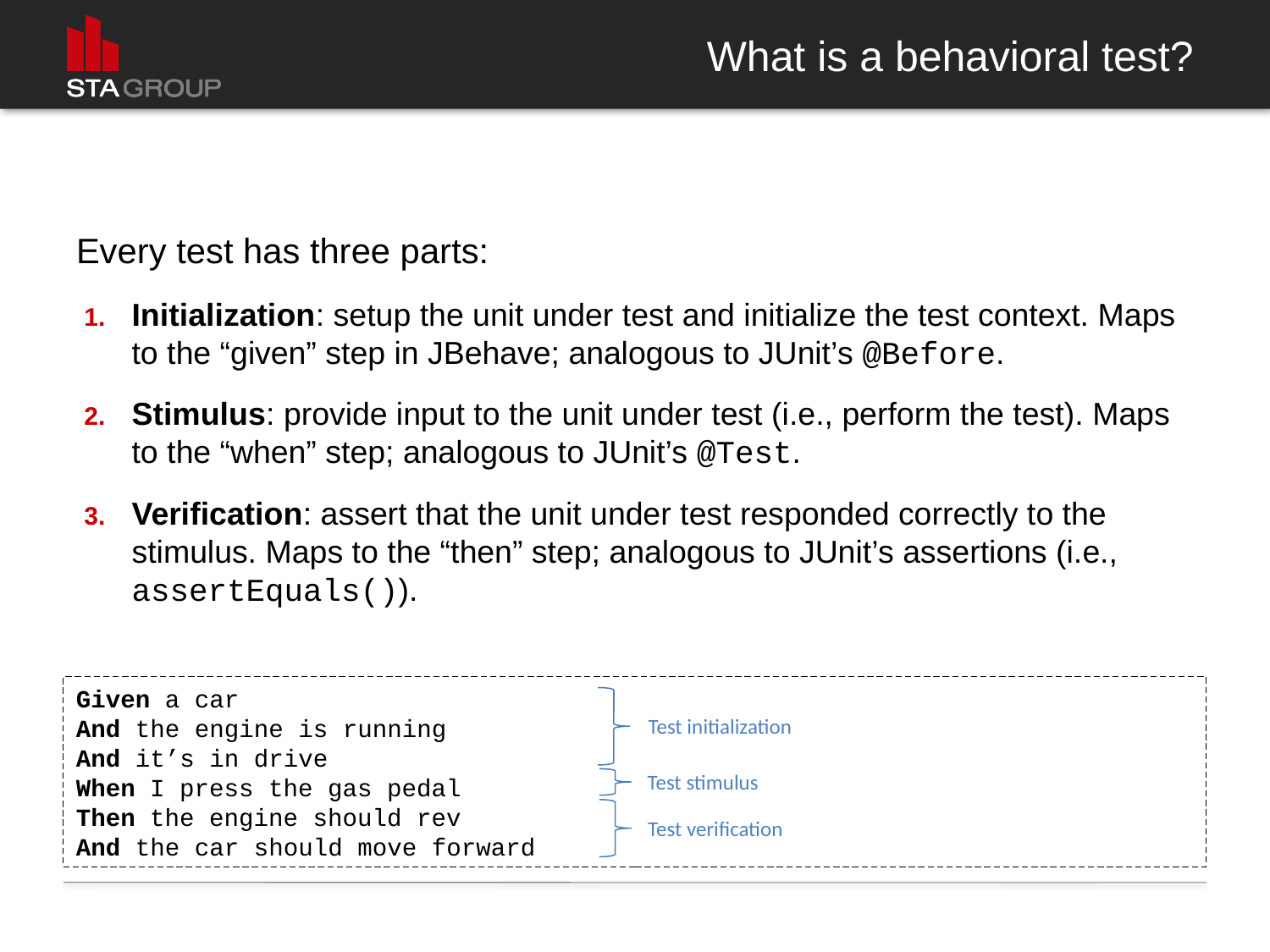

# What is a behavioral test?
Every test has three parts:
Initialization: setup the unit under test and initialize the test context. Maps to the “given” step in JBehave; analogous to JUnit’s @Before.
Stimulus: provide input to the unit under test (i.e., perform the test). Maps to the “when” step; analogous to JUnit’s @Test.
Verification: assert that the unit under test responded correctly to the stimulus. Maps to the “then” step; analogous to JUnit’s assertions (i.e., assertEquals()).

Given a car
And the engine is running
And it’s in drive
When I press the gas pedal
Then the engine should rev
And the car should move forward

Test initialization
Test stimulus

Test verification